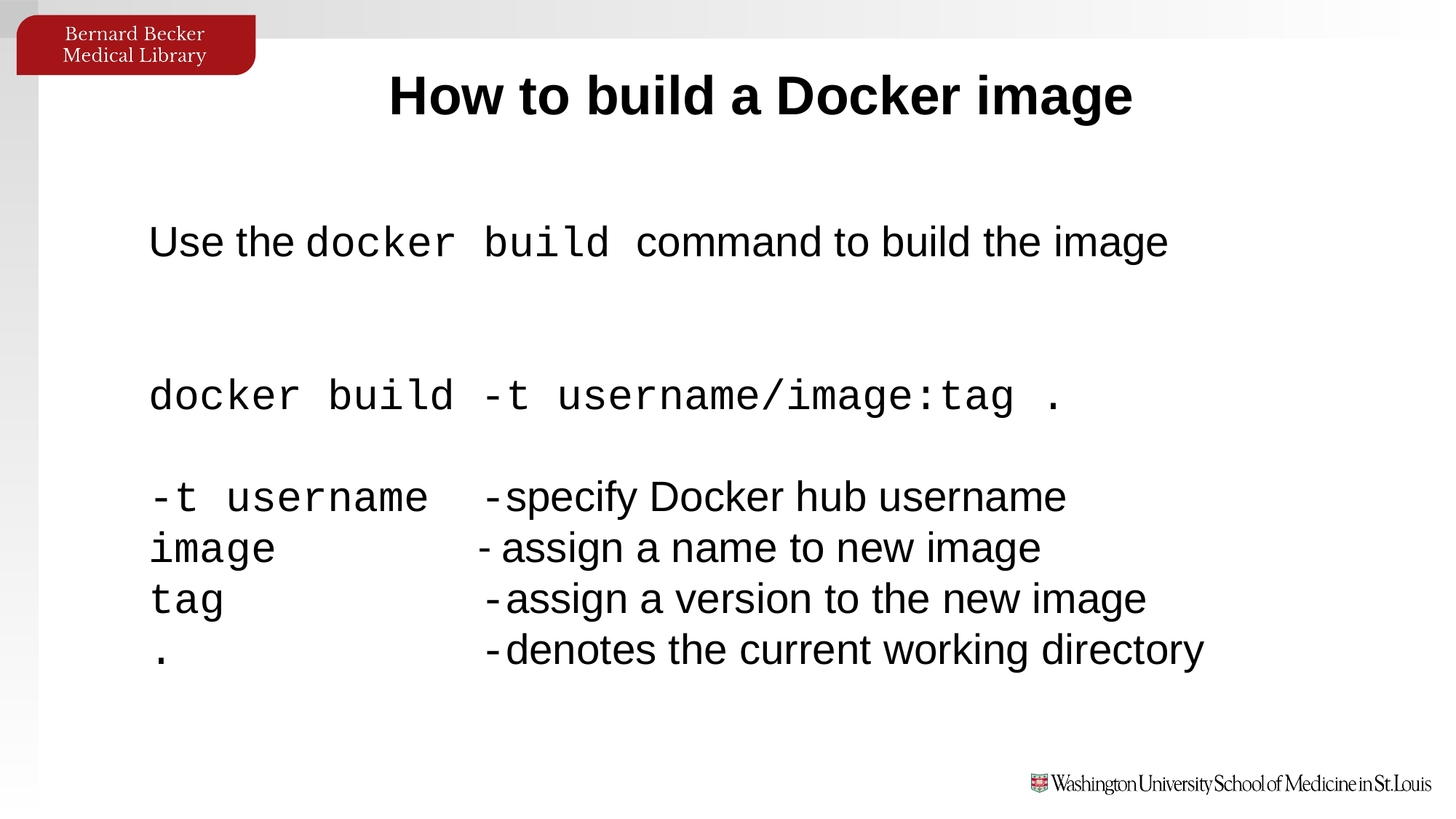

How to build a Docker image
Use the docker build command to build the image

docker build -t username/image:tag .

-t username  -specify Docker hub username
image                     - assign a name to new image
tag          -assign a version to the new image
.            -denotes the current working directory